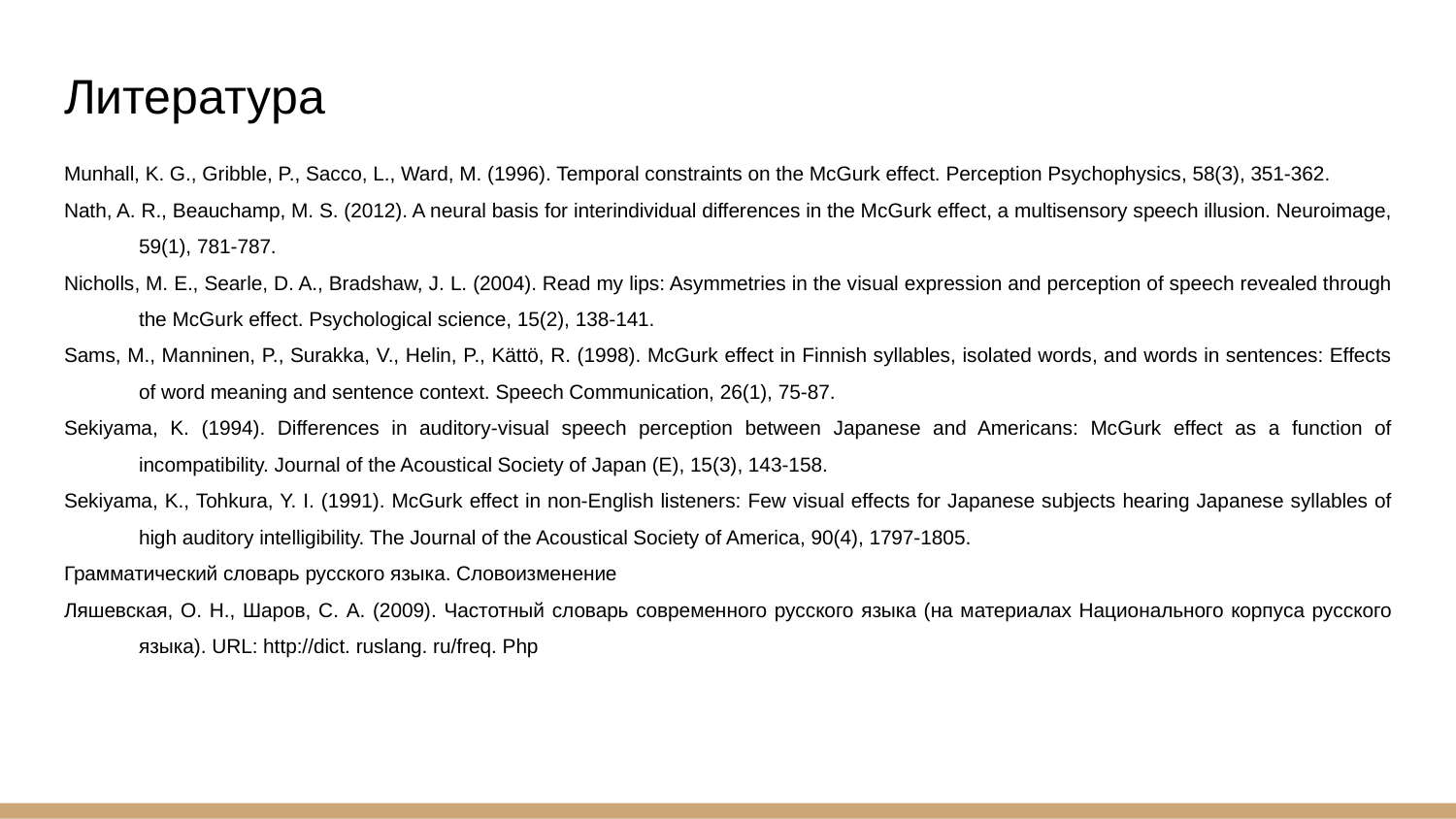

# Литература
Munhall, K. G., Gribble, P., Sacco, L., Ward, M. (1996). Temporal constraints on the McGurk effect. Perception Psychophysics, 58(3), 351-362.
Nath, A. R., Beauchamp, M. S. (2012). A neural basis for interindividual differences in the McGurk effect, a multisensory speech illusion. Neuroimage, 59(1), 781-787.
Nicholls, M. E., Searle, D. A., Bradshaw, J. L. (2004). Read my lips: Asymmetries in the visual expression and perception of speech revealed through the McGurk effect. Psychological science, 15(2), 138-141.
Sams, M., Manninen, P., Surakka, V., Helin, P., Kättö, R. (1998). McGurk effect in Finnish syllables, isolated words, and words in sentences: Effects of word meaning and sentence context. Speech Communication, 26(1), 75-87.
Sekiyama, K. (1994). Differences in auditory-visual speech perception between Japanese and Americans: McGurk effect as a function of incompatibility. Journal of the Acoustical Society of Japan (E), 15(3), 143-158.
Sekiyama, K., Tohkura, Y. I. (1991). McGurk effect in non‐English listeners: Few visual effects for Japanese subjects hearing Japanese syllables of high auditory intelligibility. The Journal of the Acoustical Society of America, 90(4), 1797-1805.
Грамматический словарь русского языка. Словоизменение
Ляшевская, О. Н., Шаров, С. А. (2009). Частотный словарь современного русского языка (на материалах Национального корпуса русского языка). URL: http://dict. ruslang. ru/freq. Php